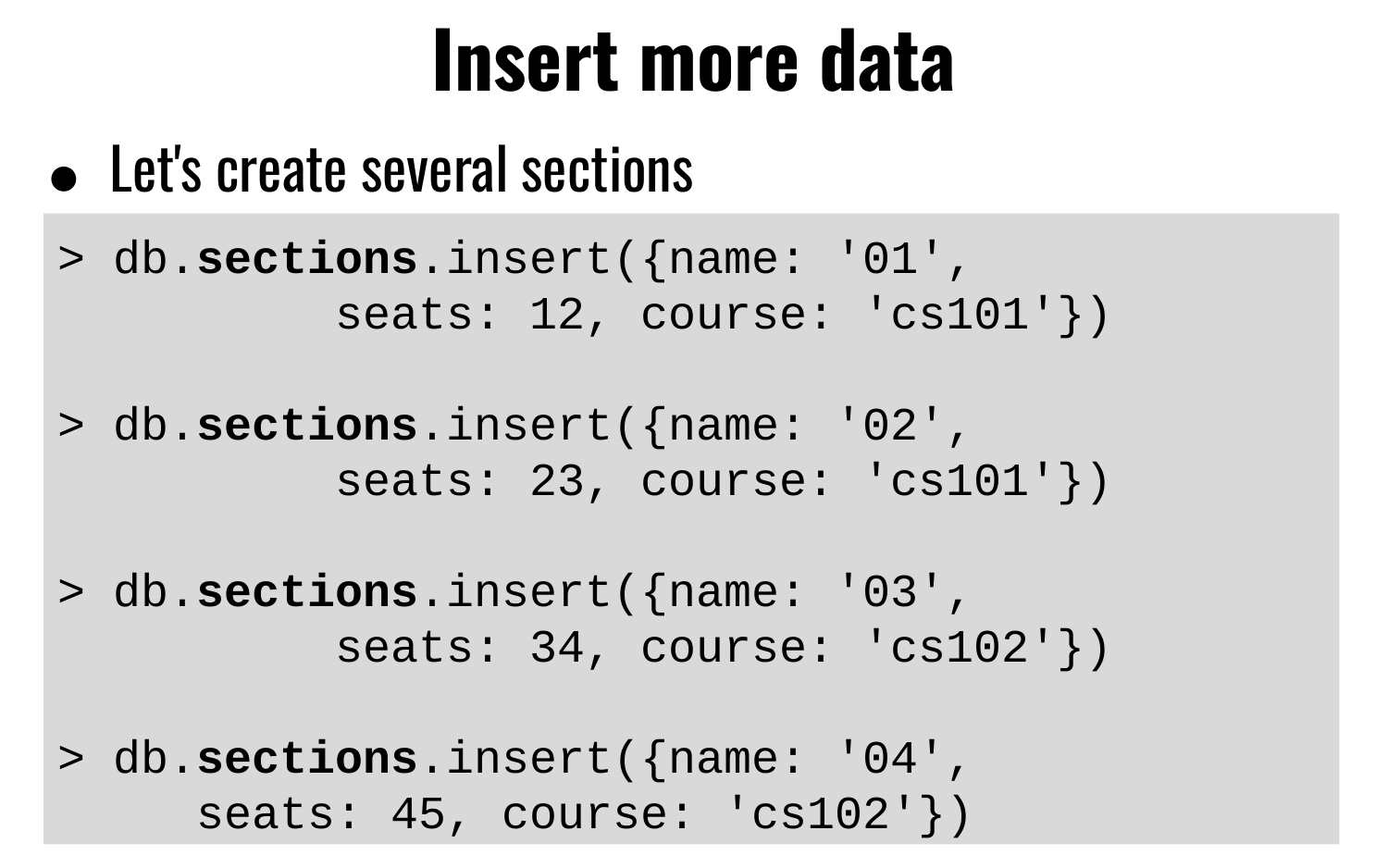

# Insert more data
Let's create several sections
> db.sections.insert({name: '01',
		seats: 12, course: 'cs101'})

> db.sections.insert({name: '02',
		seats: 23, course: 'cs101'})

> db.sections.insert({name: '03',
		seats: 34, course: 'cs102'})

> db.sections.insert({name: '04',
seats: 45, course: 'cs102'})